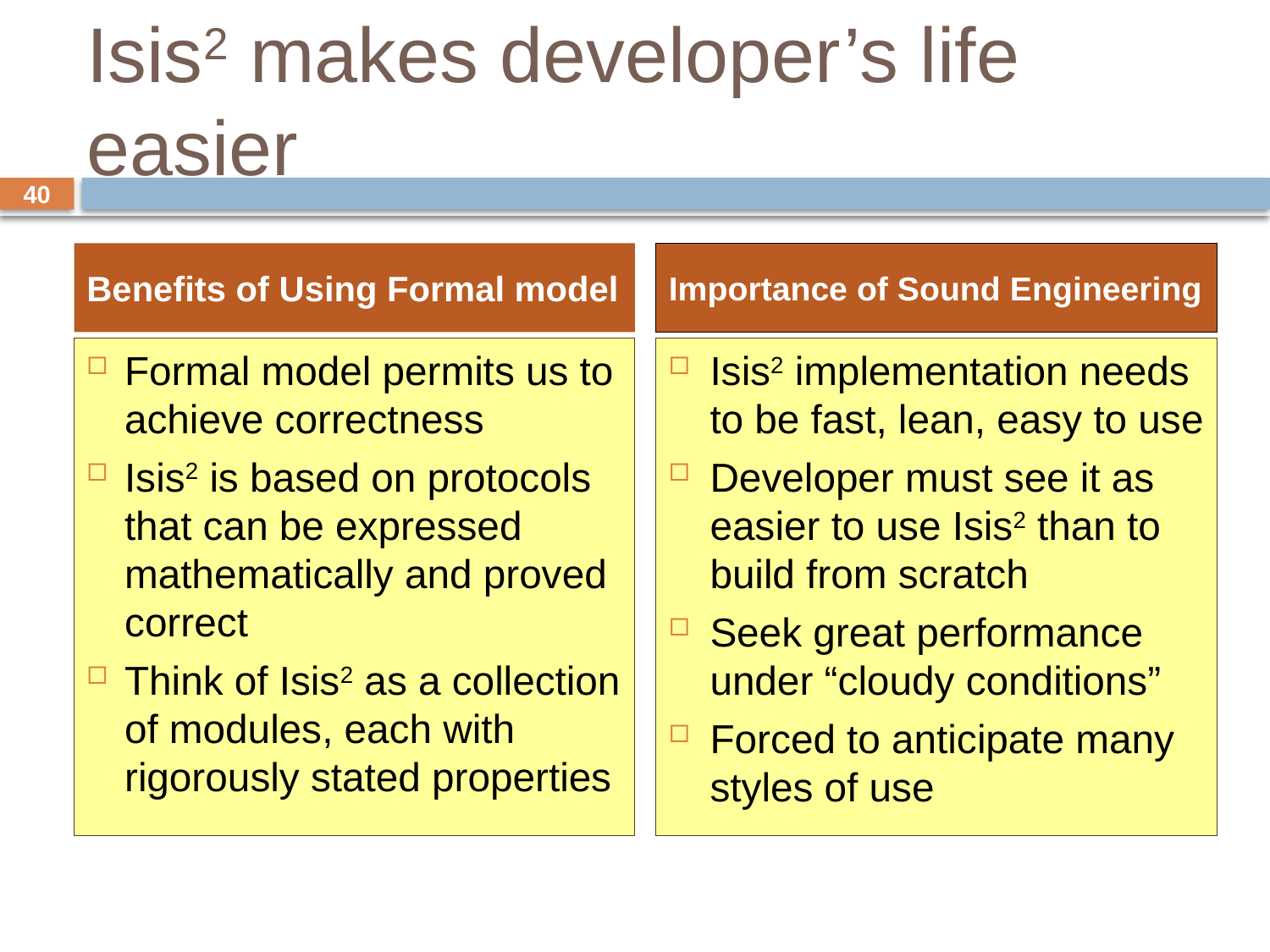

# Isis2 makes developer’s life easier
40
Benefits of Using Formal model
Importance of Sound Engineering
Formal model permits us to achieve correctness
Isis2 is based on protocols that can be expressed mathematically and proved correct
Think of Isis2 as a collection of modules, each with rigorously stated properties
Isis2 implementation needs to be fast, lean, easy to use
Developer must see it as easier to use Isis2 than to build from scratch
Seek great performance under “cloudy conditions”
Forced to anticipate many styles of use